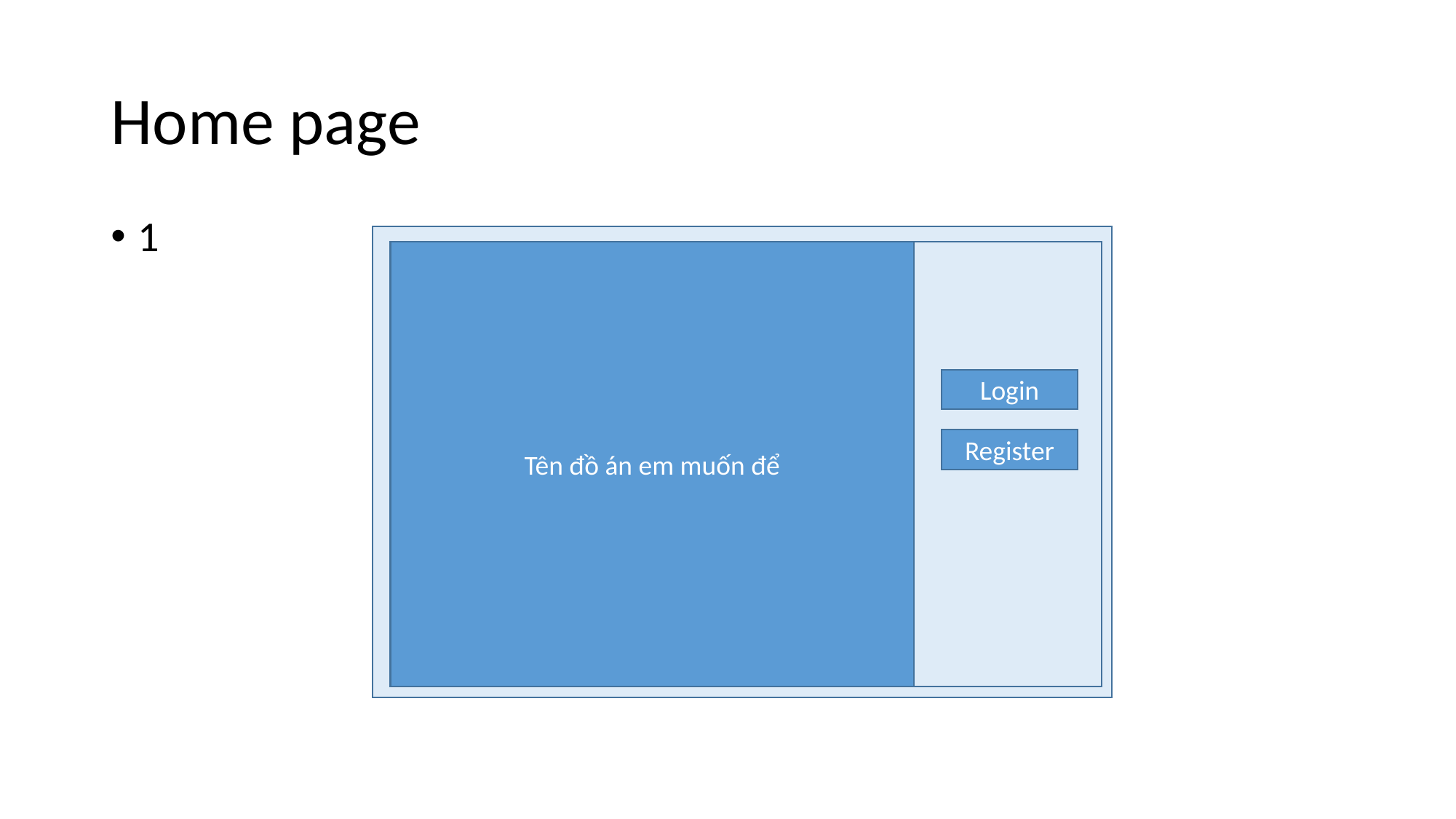

# Home page
1

Tên đồ án em muốn để

Login
Register